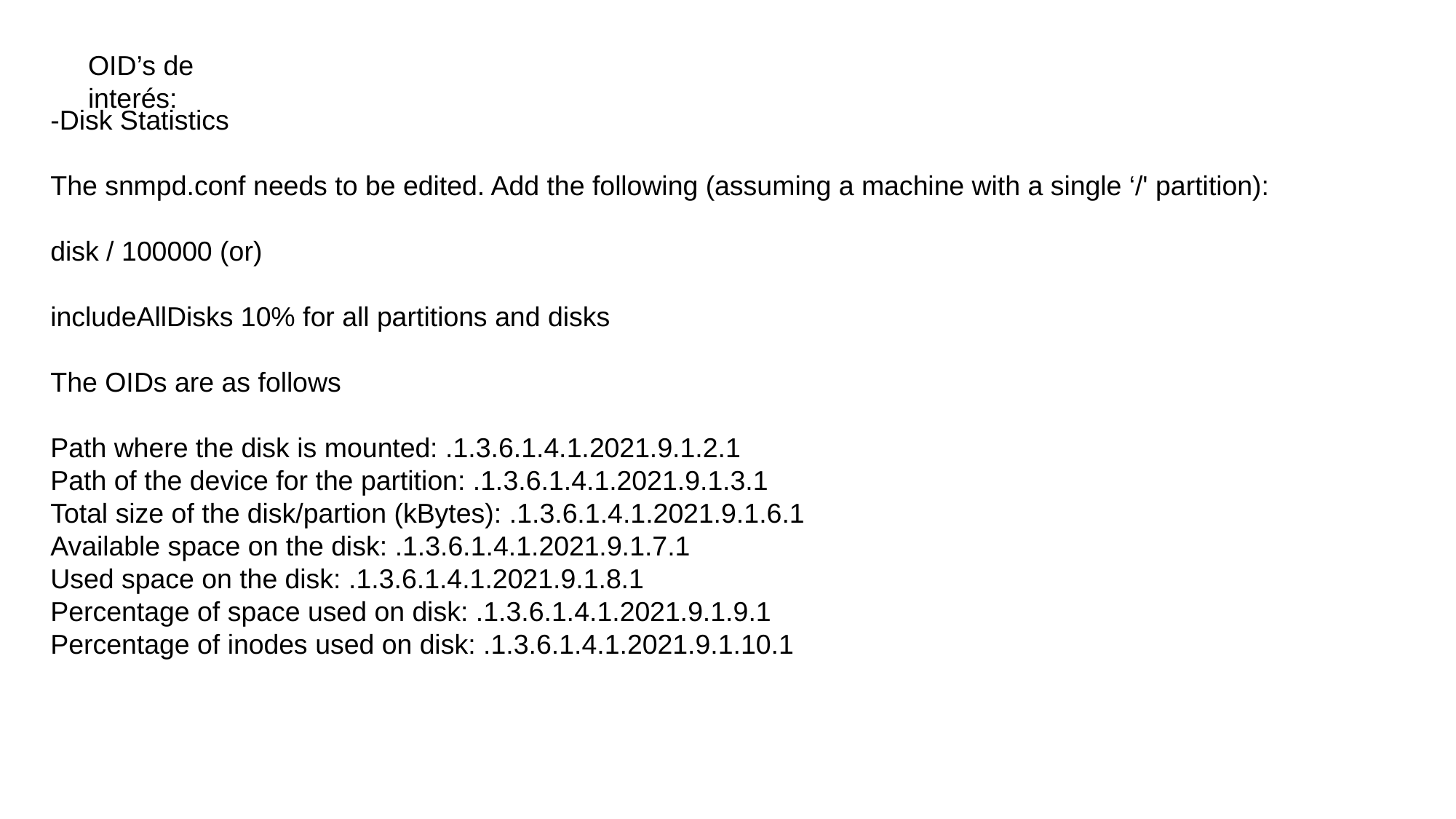

OID’s de interés:
-Disk Statistics

The snmpd.conf needs to be edited. Add the following (assuming a machine with a single ‘/' partition):

disk / 100000 (or)

includeAllDisks 10% for all partitions and disks

The OIDs are as follows

Path where the disk is mounted: .1.3.6.1.4.1.2021.9.1.2.1
Path of the device for the partition: .1.3.6.1.4.1.2021.9.1.3.1
Total size of the disk/partion (kBytes): .1.3.6.1.4.1.2021.9.1.6.1
Available space on the disk: .1.3.6.1.4.1.2021.9.1.7.1
Used space on the disk: .1.3.6.1.4.1.2021.9.1.8.1
Percentage of space used on disk: .1.3.6.1.4.1.2021.9.1.9.1
Percentage of inodes used on disk: .1.3.6.1.4.1.2021.9.1.10.1